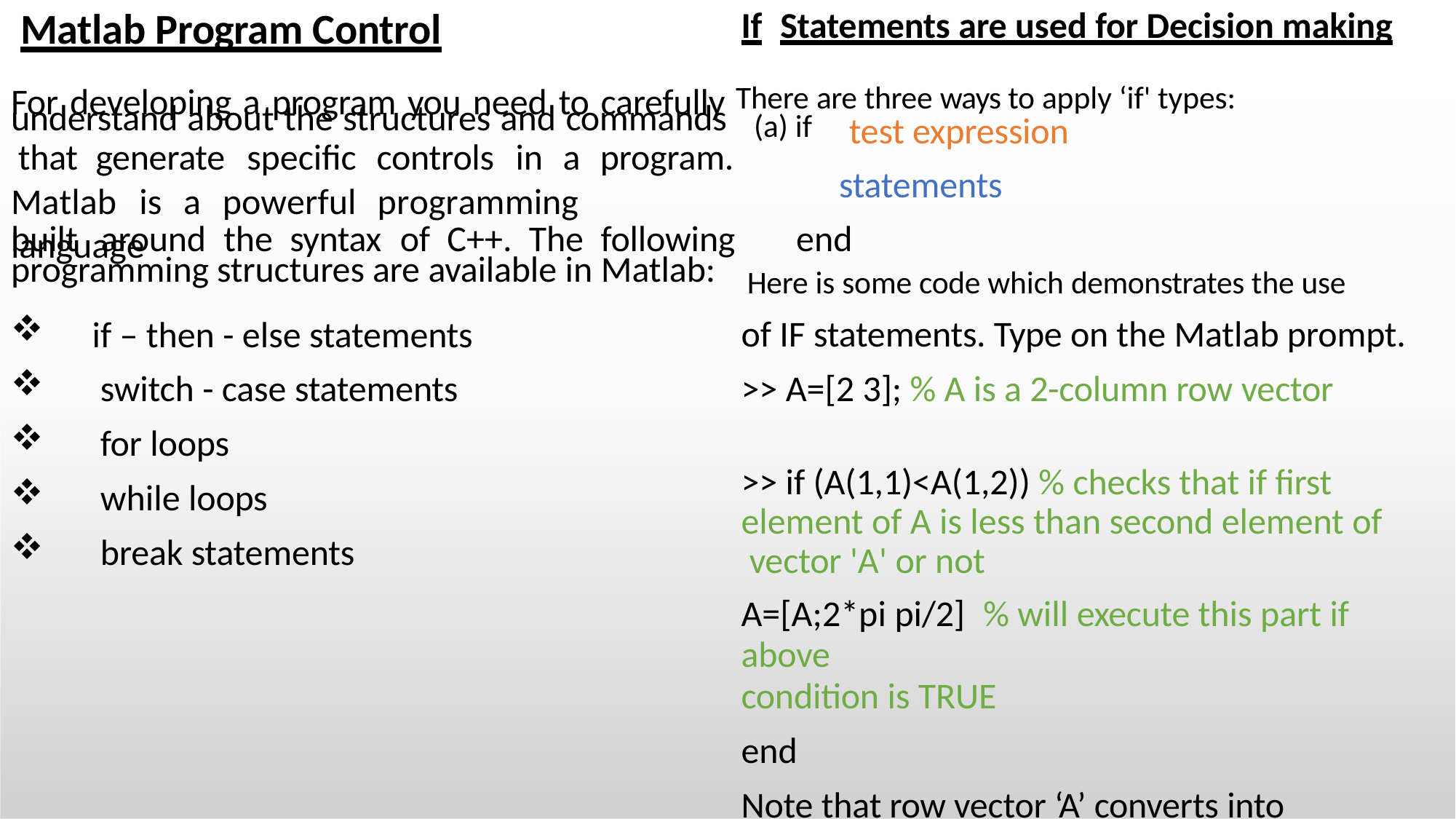

# Matlab Program Control
If	Statements are used for Decision making
For developing a program you need to carefully There are three ways to apply ‘if' types:
test expression  statements
understand about the structures and commands	(a) if  that	generate	specific	controls	in	a	program.
Matlab	is	a	powerful	programming	language
built	around	the	syntax	of	C++.	The	following	end
programming structures are available in Matlab:	Here is some code which demonstrates the use
of IF statements. Type on the Matlab prompt.
>> A=[2 3]; % A is a 2-column row vector
if – then - else statements
switch - case statements
for loops
while loops
break statements
>> if (A(1,1)<A(1,2)) % checks that if first  element of A is less than second element of  vector 'A' or not
A=[A;2*pi pi/2]	% will execute this part if above
condition is TRUE
end
Note that row vector ‘A’ converts into matrix A